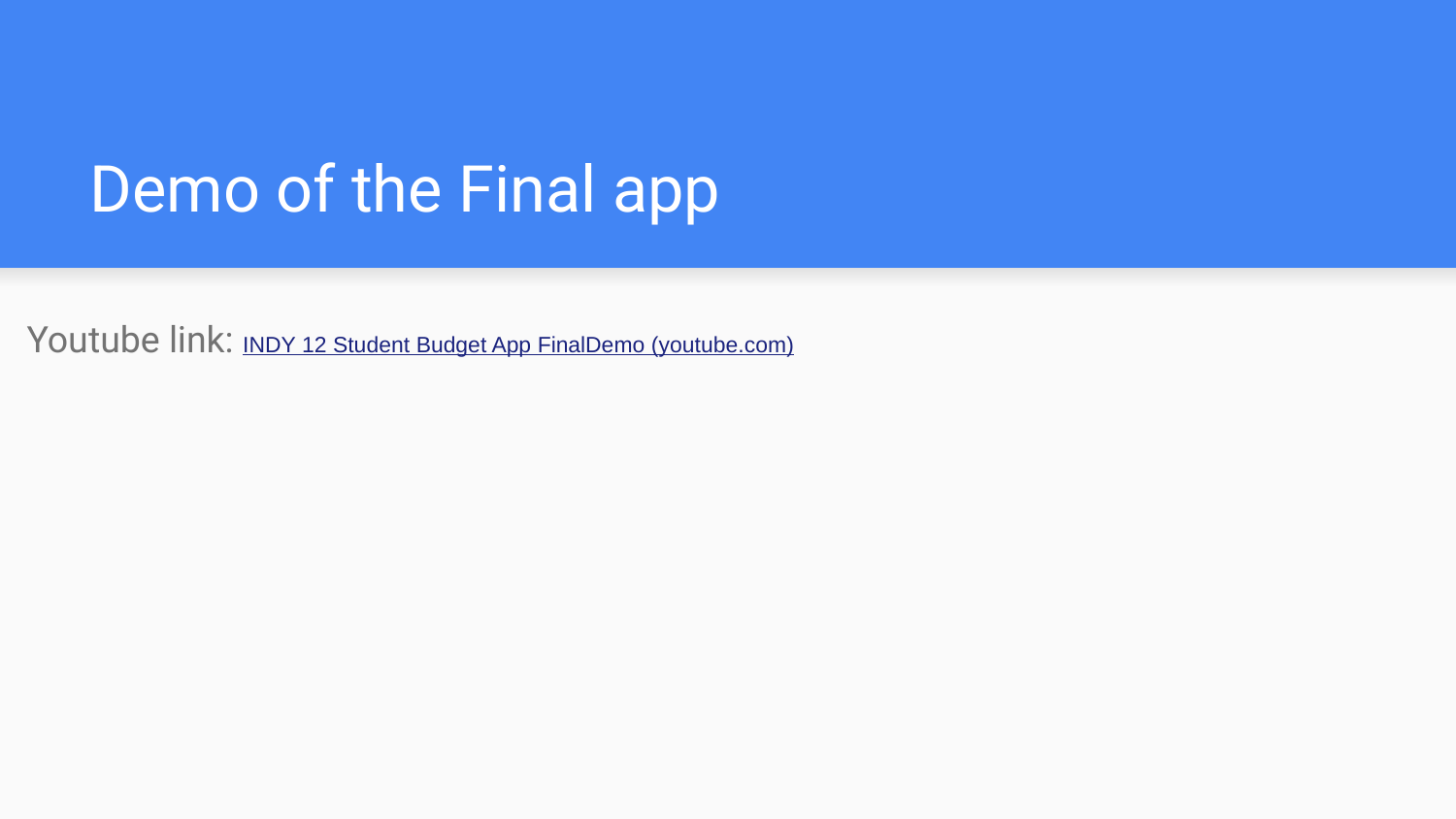

# Demo of the Final app
Youtube link: INDY 12 Student Budget App FinalDemo (youtube.com)